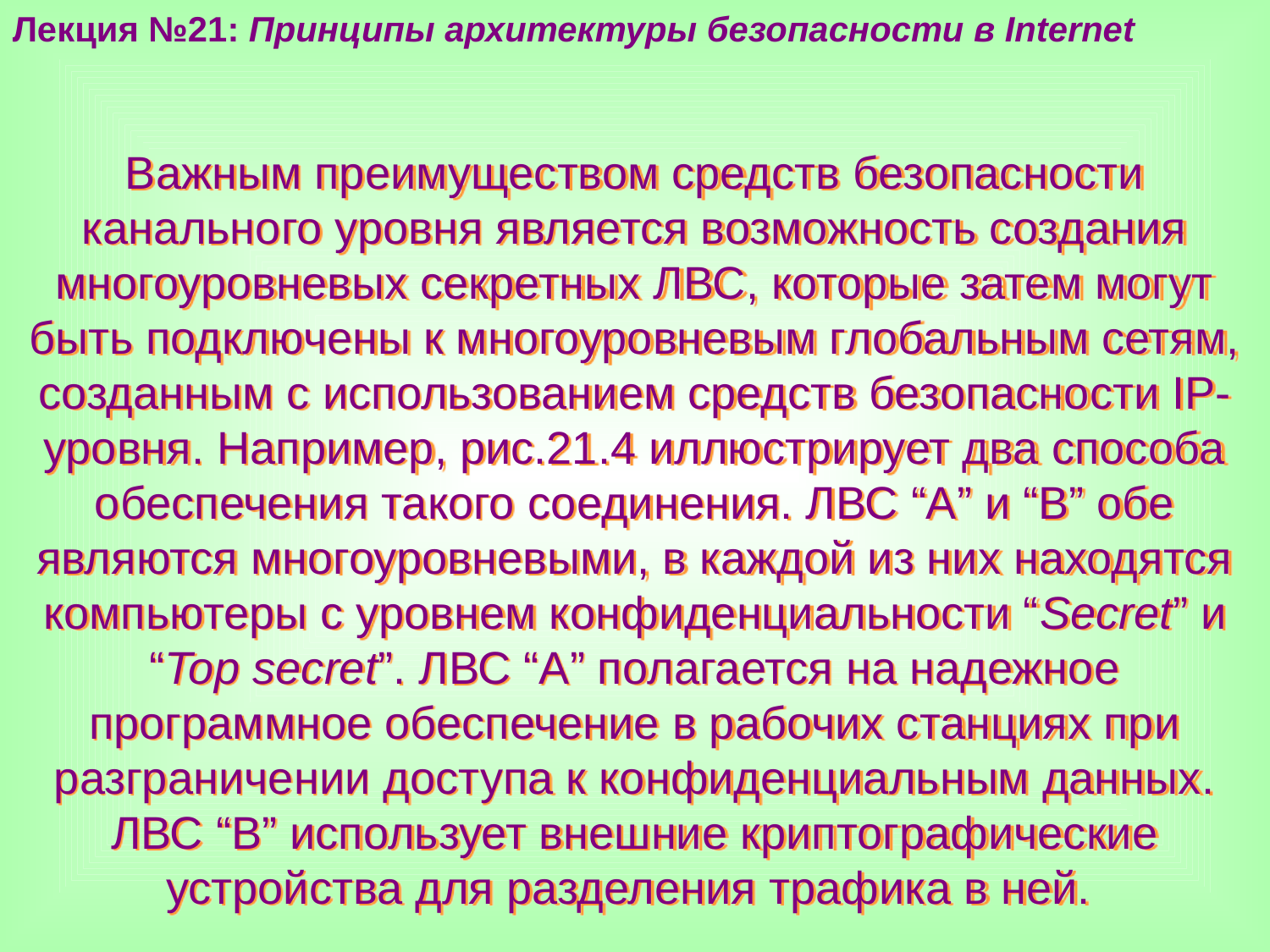

Лекция №21: Принципы архитектуры безопасности в Internet
Важным преимуществом средств безопасности канального уровня является возможность создания многоуровневых секретных ЛВС, которые затем могут быть подключены к многоуровневым глобальным сетям, созданным с использованием средств безопасности IP-уровня. Например, рис.21.4 иллюстрирует два способа обеспечения такого соединения. ЛВС “А” и “В” обе являются многоуровневыми, в каждой из них находятся компьютеры с уровнем конфиденциальности “Secret” и “Top secret”. ЛВС “А” полагается на надежное программное обеспечение в рабочих станциях при разграничении доступа к конфиденциальным данных. ЛВС “В” использует внешние криптографические устройства для разделения трафика в ней.